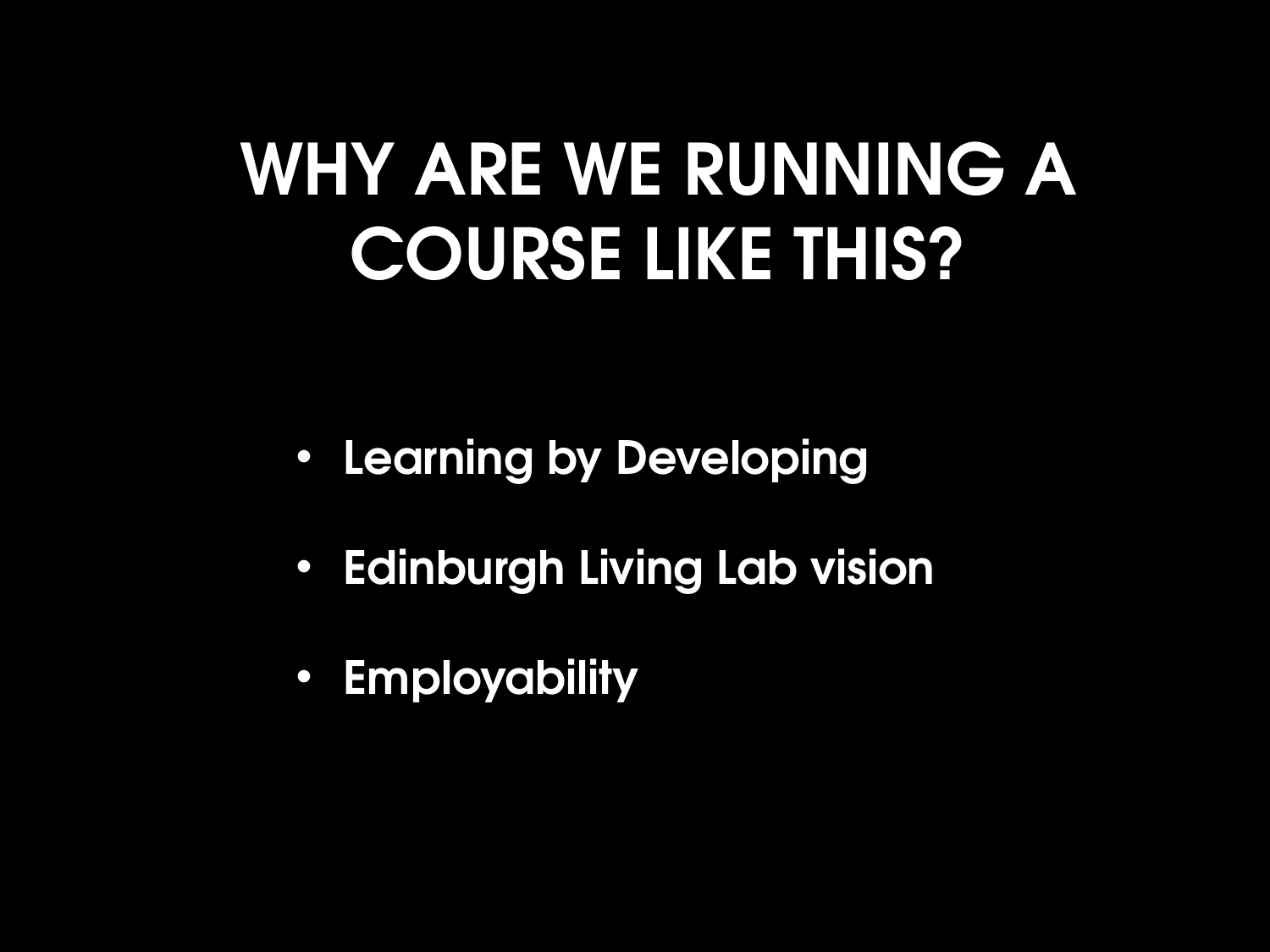

# WHY ARE WE RUNNING A COURSE LIKE THIS?
Learning by Developing

Edinburgh Living Lab vision

Employability